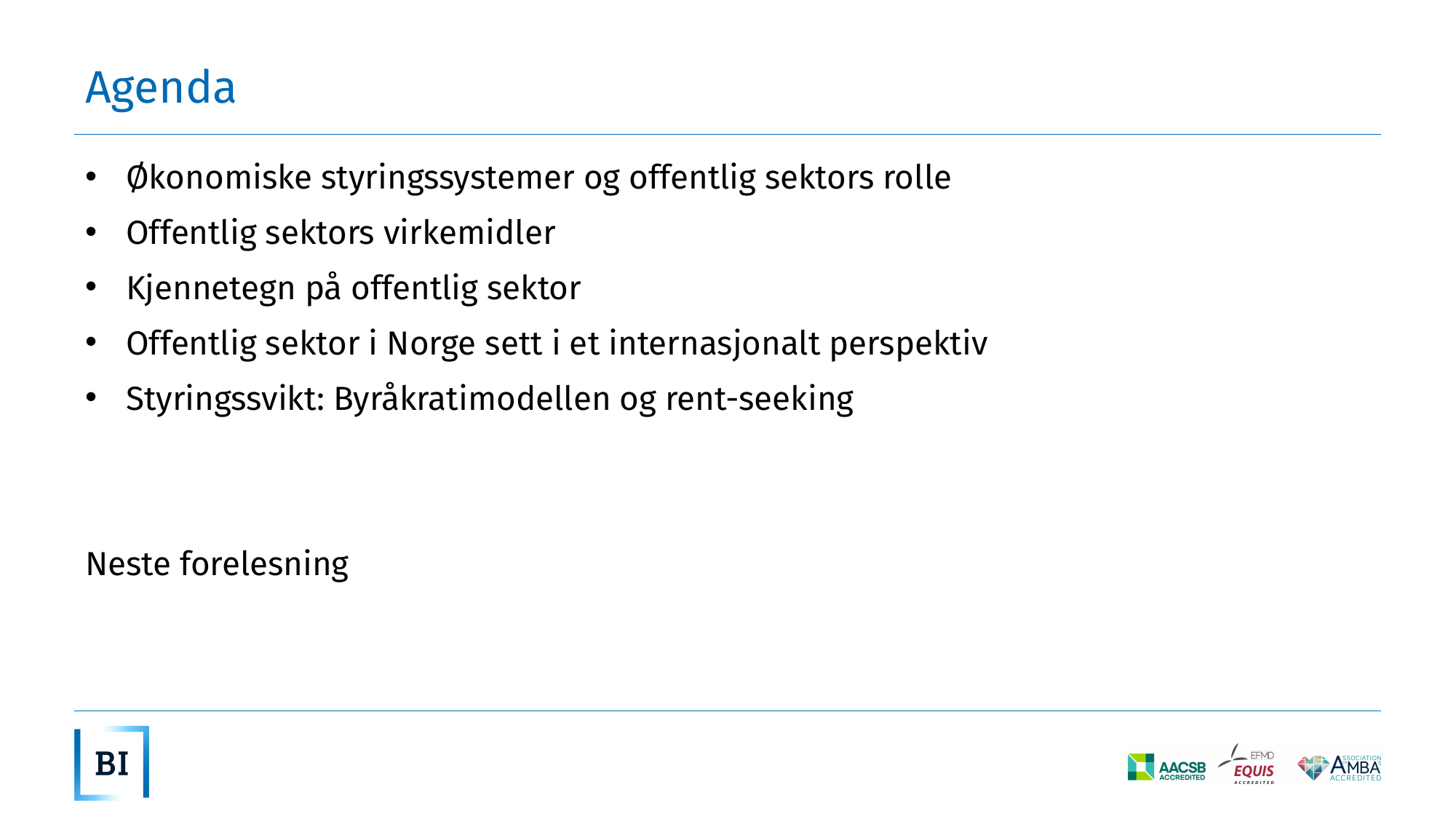

# Agenda
Økonomiske styringssystemer og offentlig sektors rolle
Offentlig sektors virkemidler
Kjennetegn på offentlig sektor
Offentlig sektor i Norge sett i et internasjonalt perspektiv
Styringssvikt: Byråkratimodellen og rent-seeking

Neste forelesning